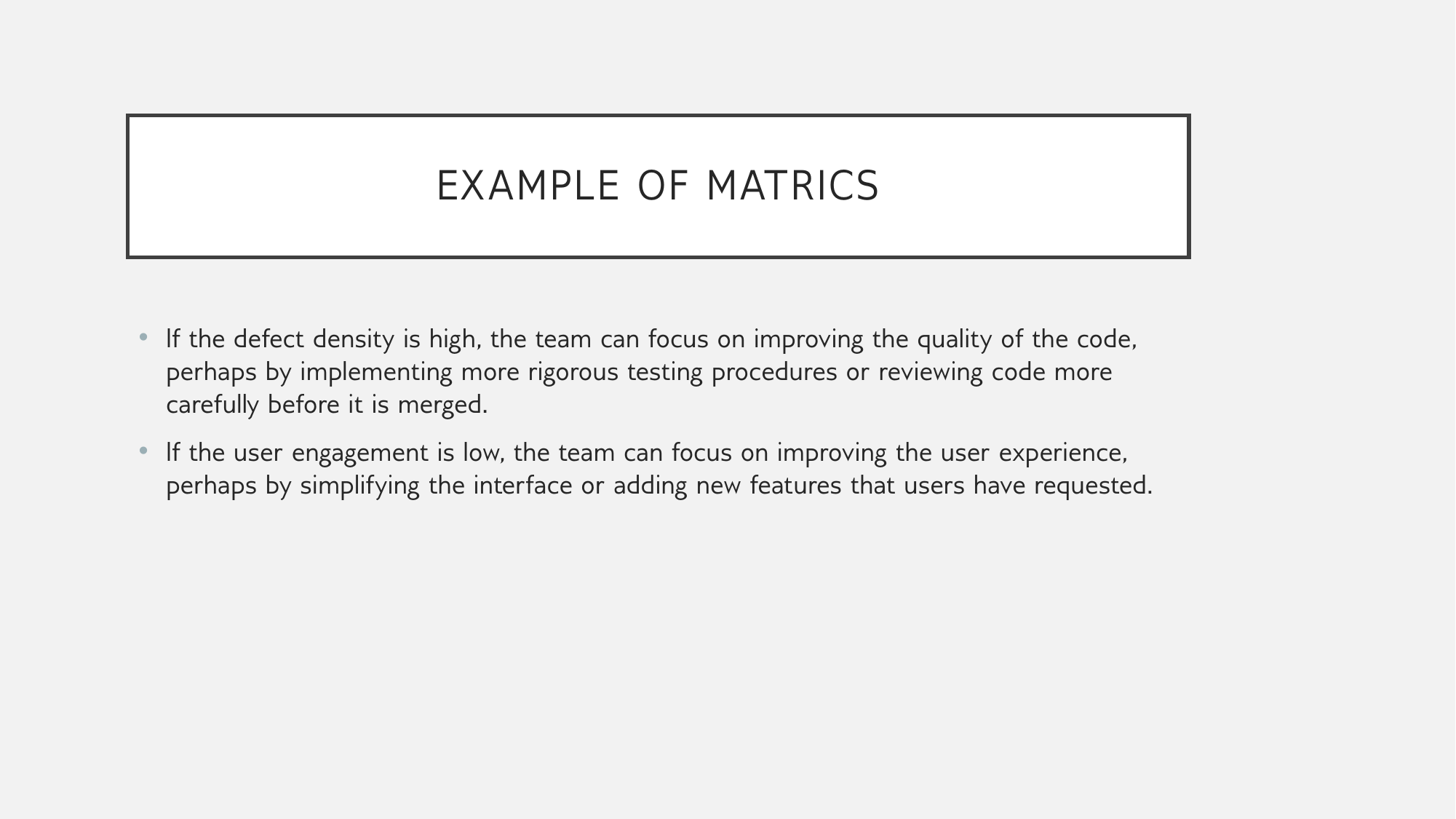

# Example of matrics
If the defect density is high, the team can focus on improving the quality of the code, perhaps by implementing more rigorous testing procedures or reviewing code more carefully before it is merged.
If the user engagement is low, the team can focus on improving the user experience, perhaps by simplifying the interface or adding new features that users have requested.